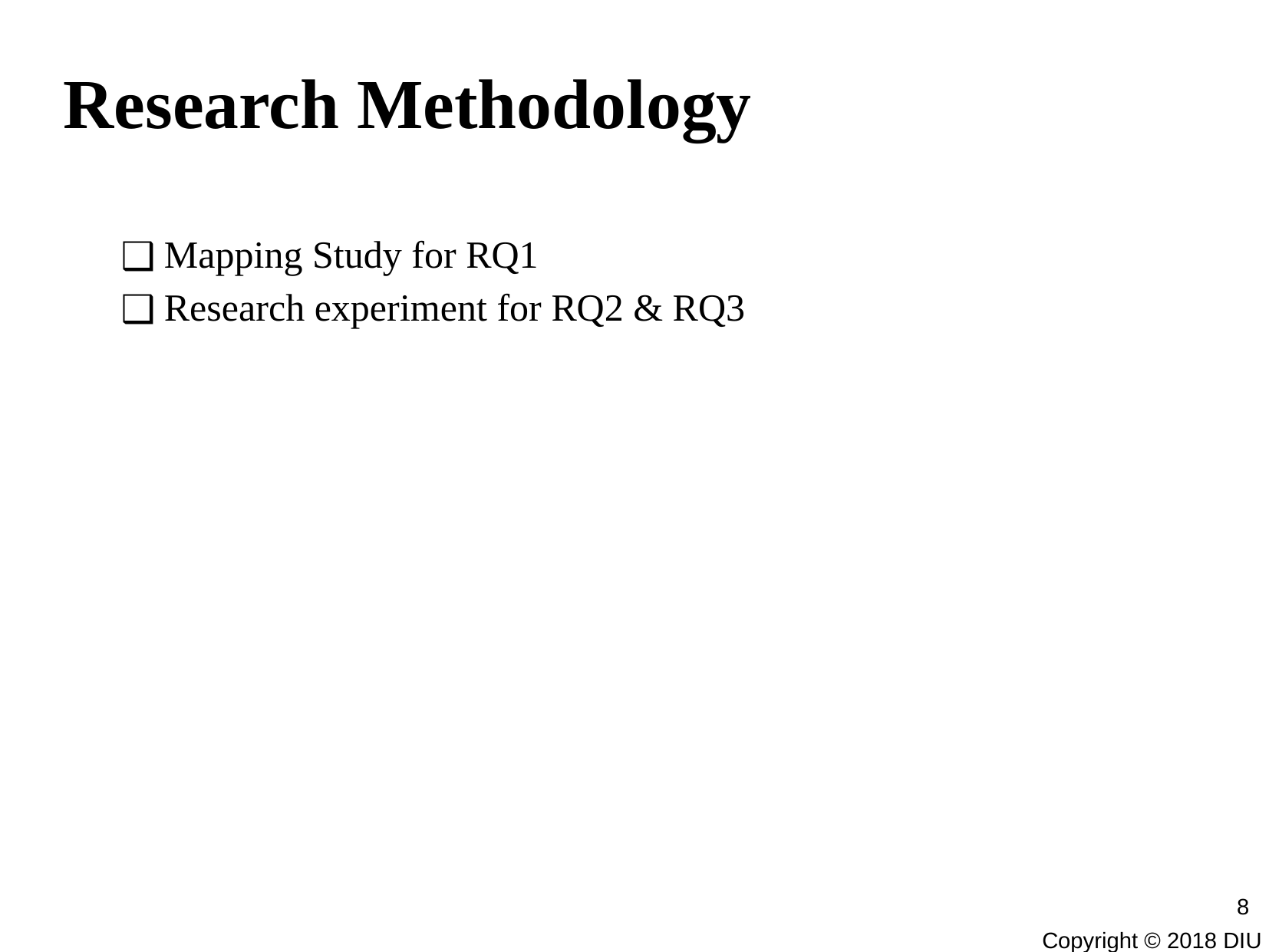

# Research Methodology

Mapping Study for RQ1
Research experiment for RQ2 & RQ3
8